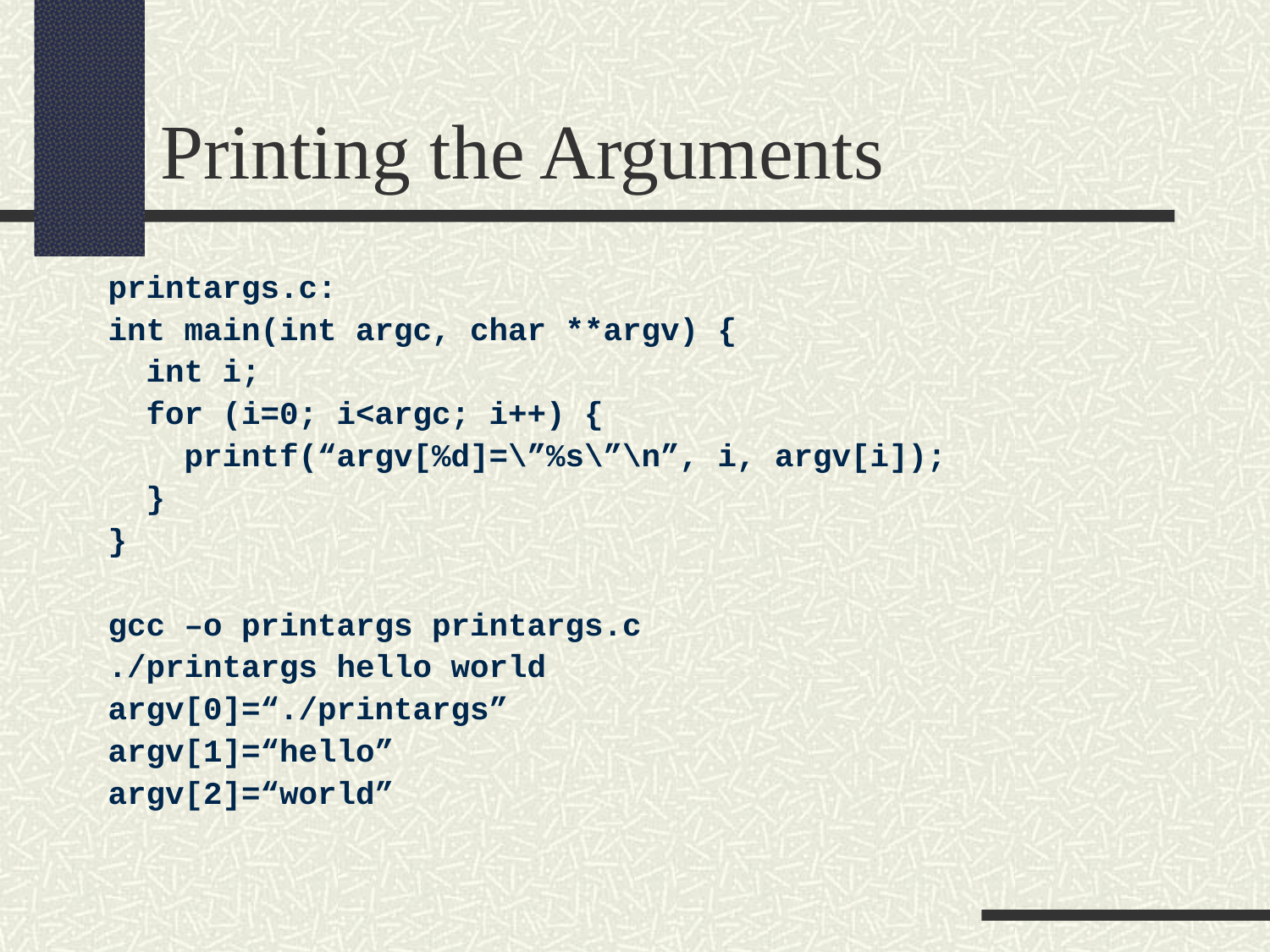

Printing the Arguments
printargs.c:
int main(int argc, char **argv) {
  int i;
  for (i=0; i<argc; i++) {
    printf(“argv[%d]=\”%s\”\n”, i, argv[i]);
  }
}

gcc –o printargs printargs.c
./printargs hello world
argv[0]=“./printargs”
argv[1]=“hello”
argv[2]=“world”